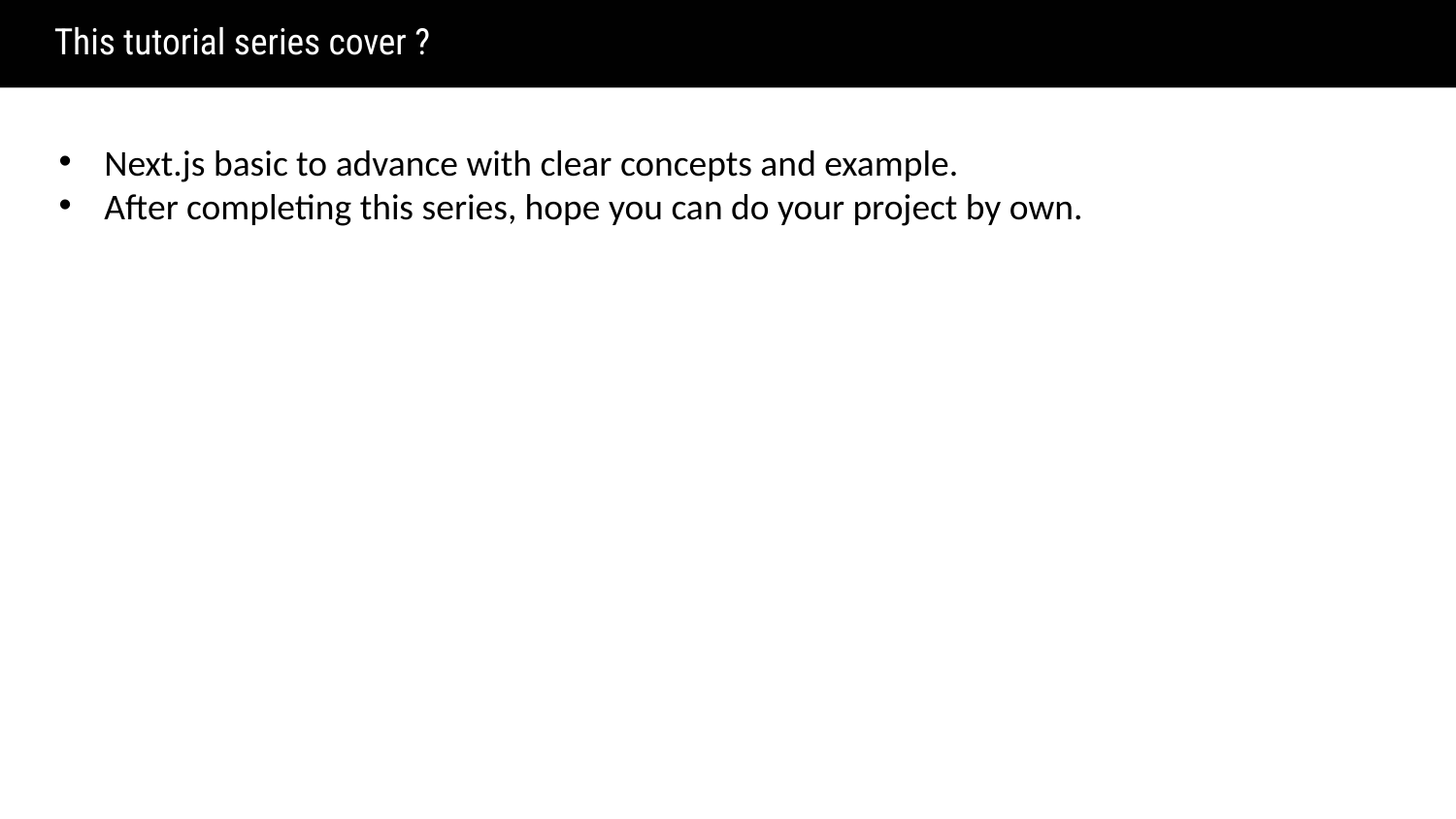

This tutorial series cover ?
Next.js basic to advance with clear concepts and example.
After completing this series, hope you can do your project by own.